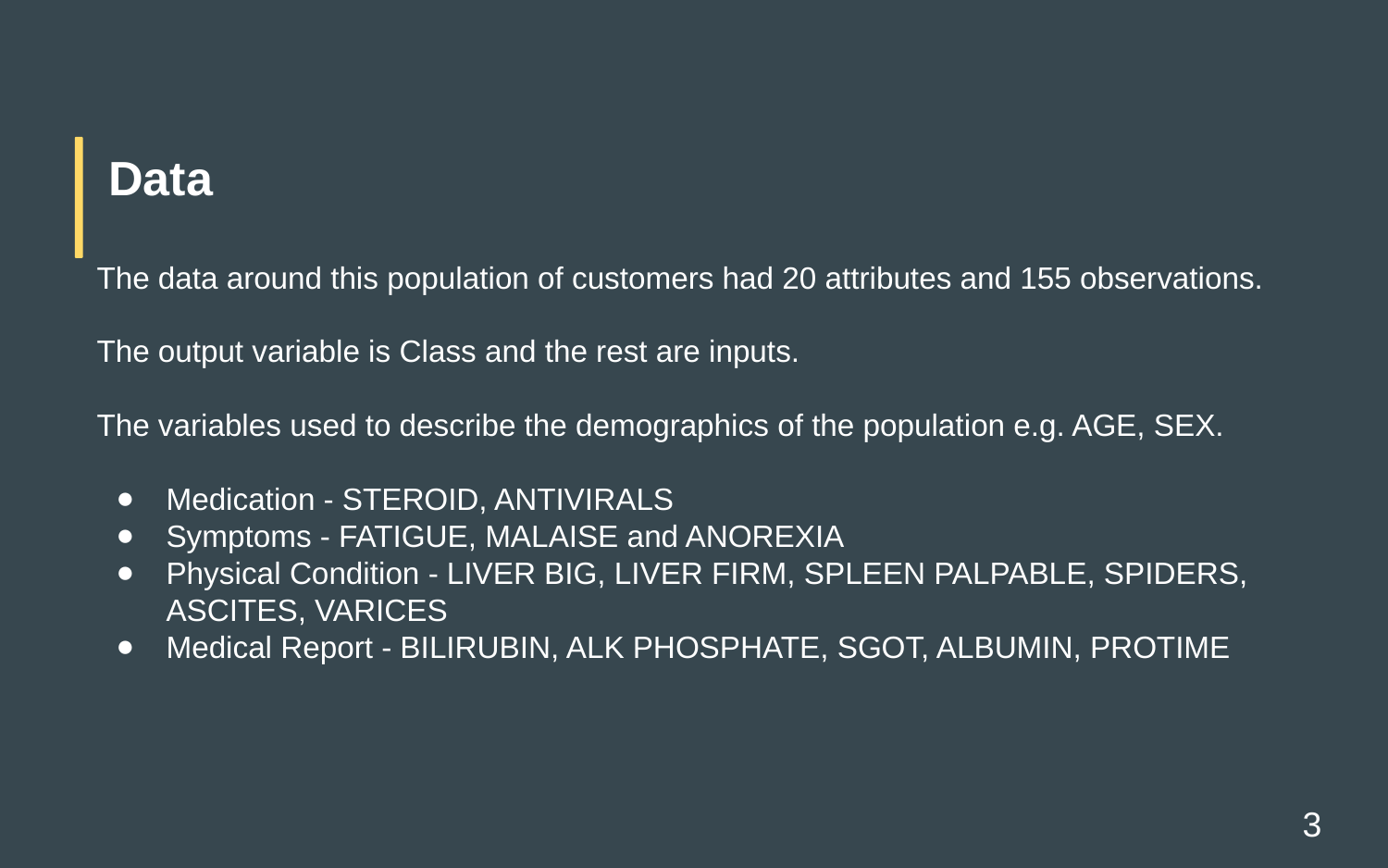

Data
The data around this population of customers had 20 attributes and 155 observations.

The output variable is Class and the rest are inputs.

The variables used to describe the demographics of the population e.g. AGE, SEX.

Medication - STEROID, ANTIVIRALS
Symptoms - FATIGUE, MALAISE and ANOREXIA
Physical Condition - LIVER BIG, LIVER FIRM, SPLEEN PALPABLE, SPIDERS, ASCITES, VARICES
Medical Report - BILIRUBIN, ALK PHOSPHATE, SGOT, ALBUMIN, PROTIME

3